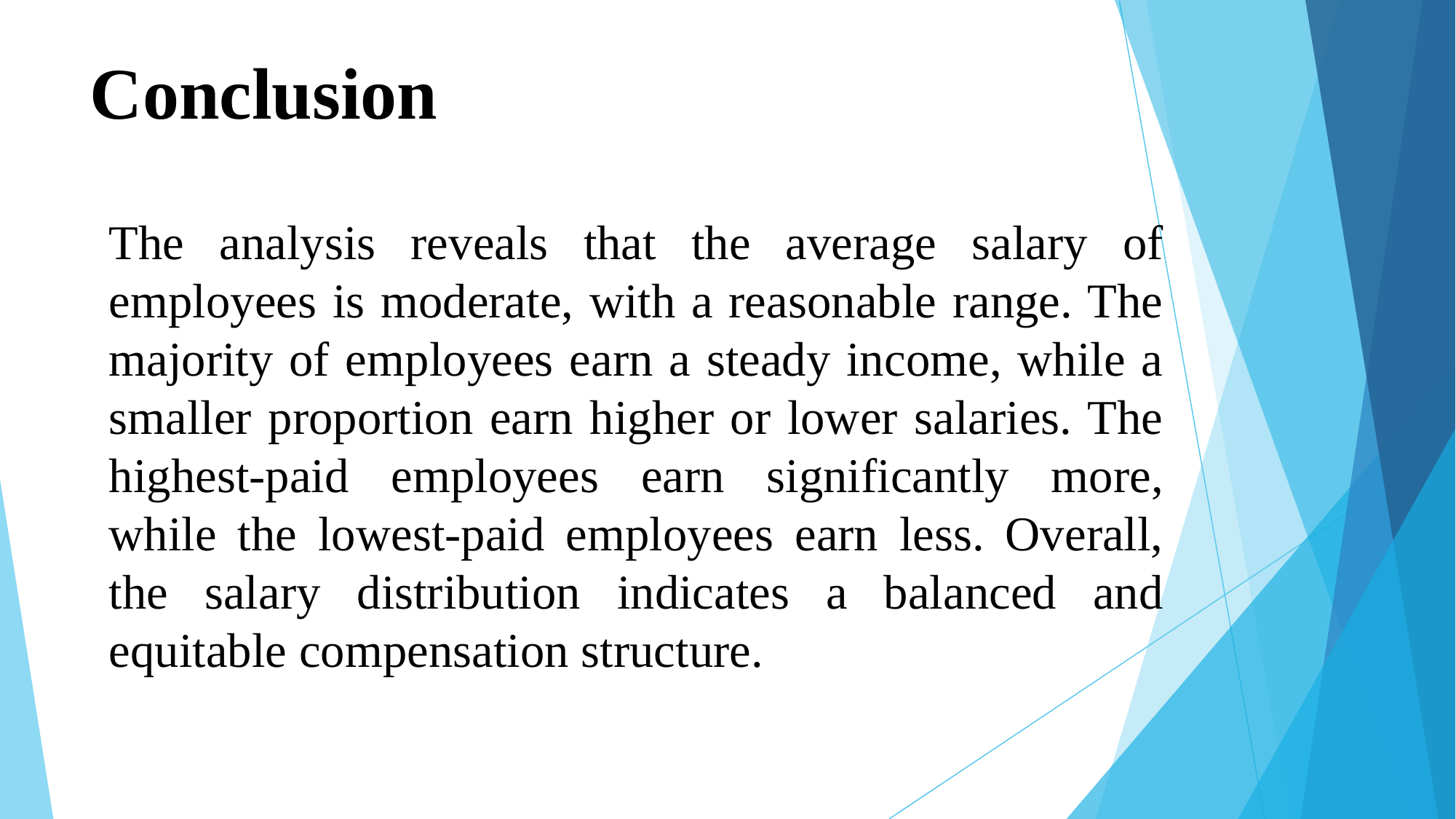

# Conclusion
The analysis reveals that the average salary of employees is moderate, with a reasonable range. The majority of employees earn a steady income, while a smaller proportion earn higher or lower salaries. The highest-paid employees earn significantly more, while the lowest-paid employees earn less. Overall, the salary distribution indicates a balanced and equitable compensation structure.